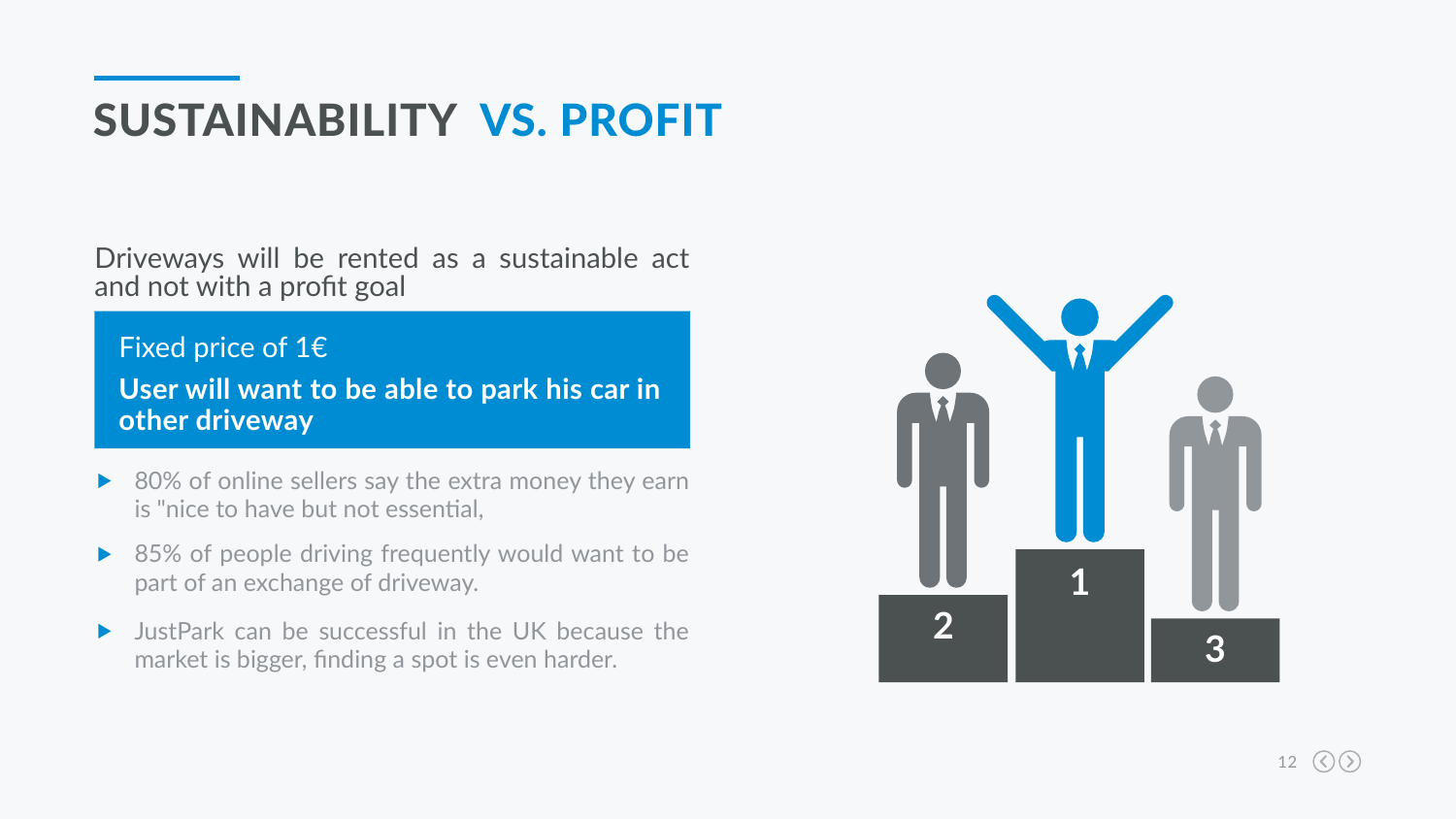

Sustainability  VS. Profit

Driveways will be rented as a sustainable act and not with a profit goal

Fixed price of 1€
User will want to be able to park his car in other driveway

80% of online sellers say the extra money they earn is "nice to have but not essential,

85% of people driving frequently would want to be part of an exchange of driveway.

1

2
JustPark can be successful in the UK because the market is bigger, finding a spot is even harder.

3